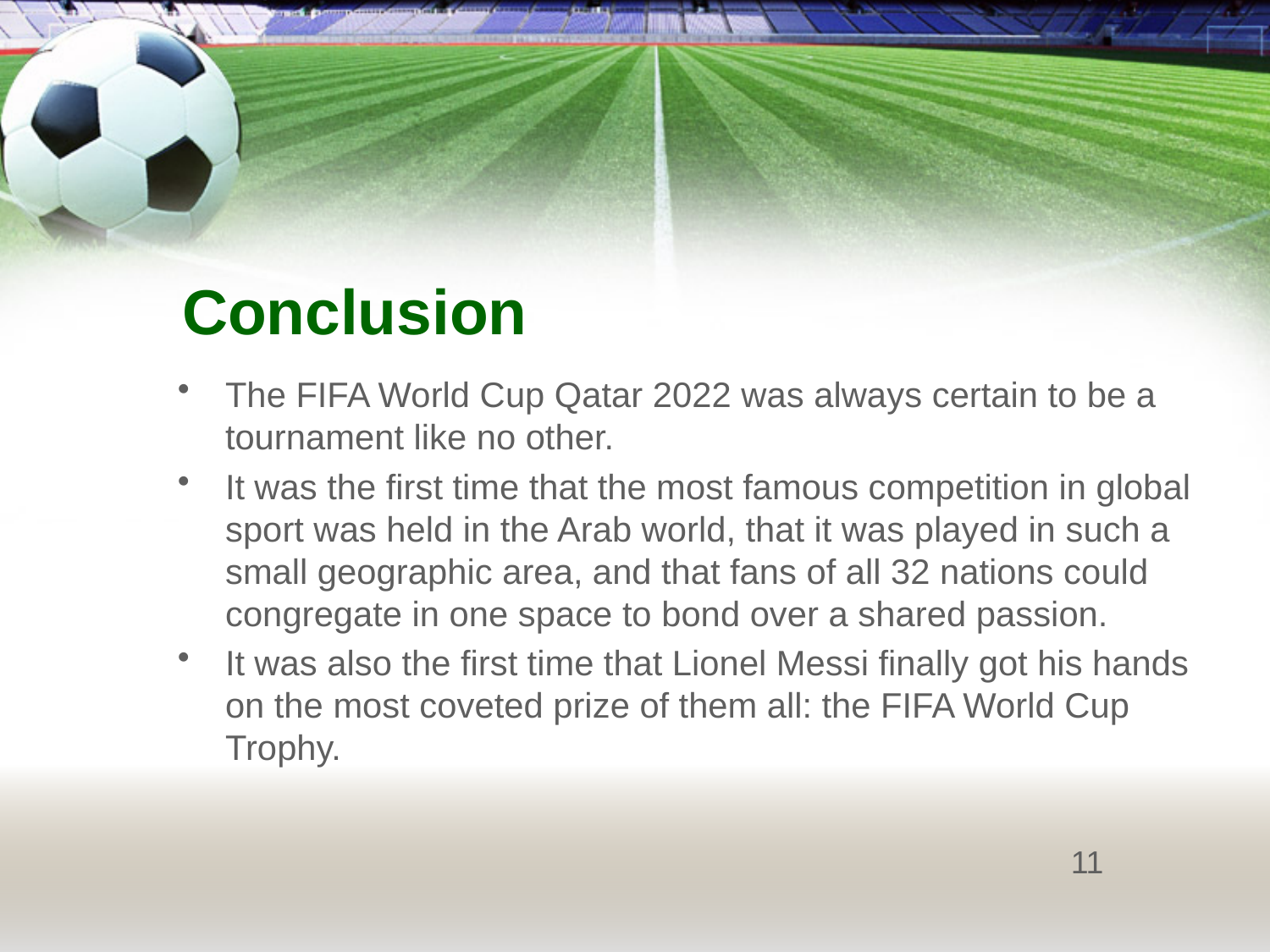

# Conclusion
The FIFA World Cup Qatar 2022 was always certain to be a tournament like no other.
It was the first time that the most famous competition in global sport was held in the Arab world, that it was played in such a small geographic area, and that fans of all 32 nations could congregate in one space to bond over a shared passion.
It was also the first time that Lionel Messi finally got his hands on the most coveted prize of them all: the FIFA World Cup Trophy.
11